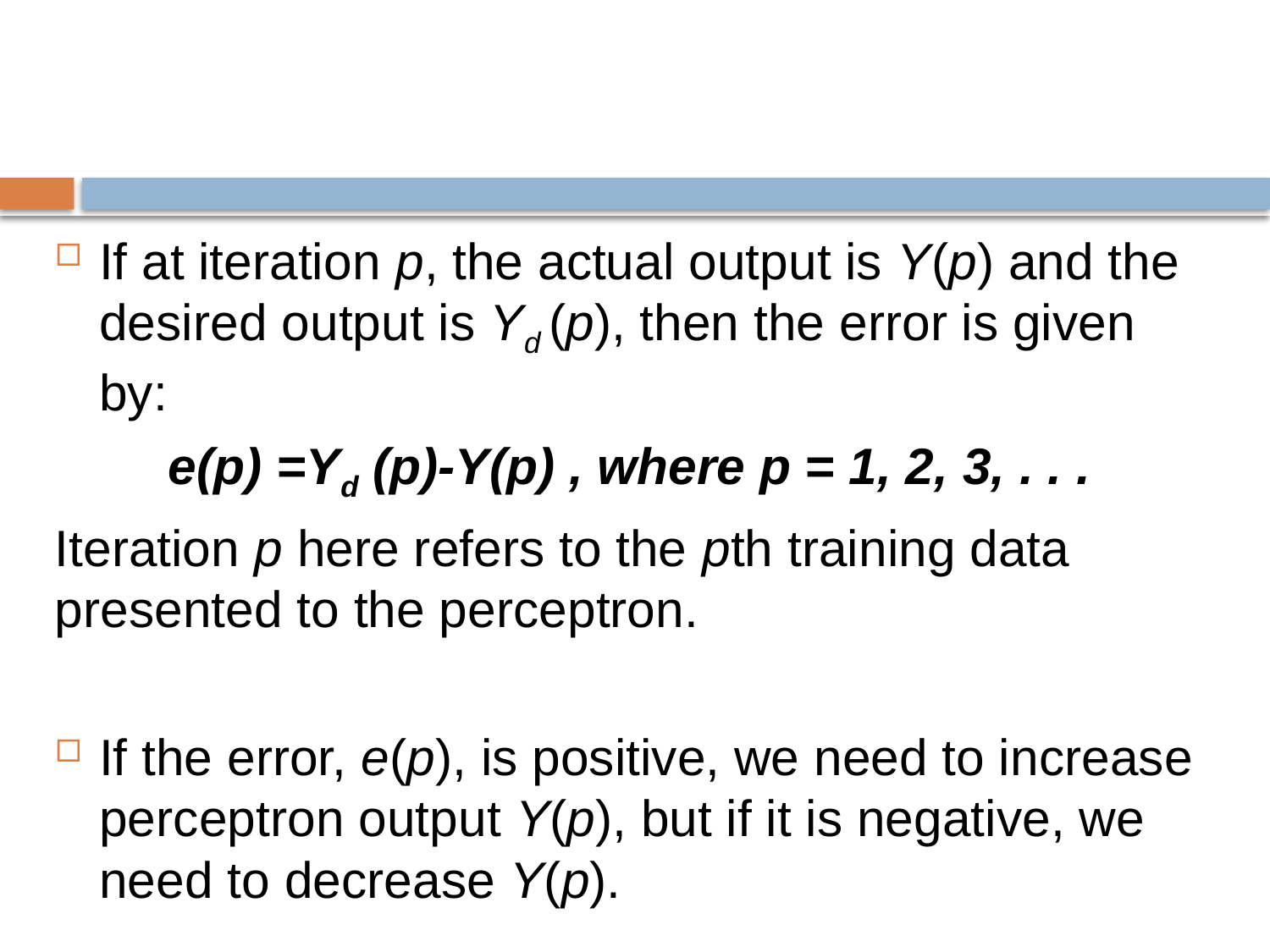

#
If at iteration p, the actual output is Y(p) and the desired output is Yd (p), then the error is given by:
e(p) =Yd (p)-Y(p) , where p = 1, 2, 3, . . .
Iteration p here refers to the pth training data presented to the perceptron.

If the error, e(p), is positive, we need to increase perceptron output Y(p), but if it is negative, we need to decrease Y(p).